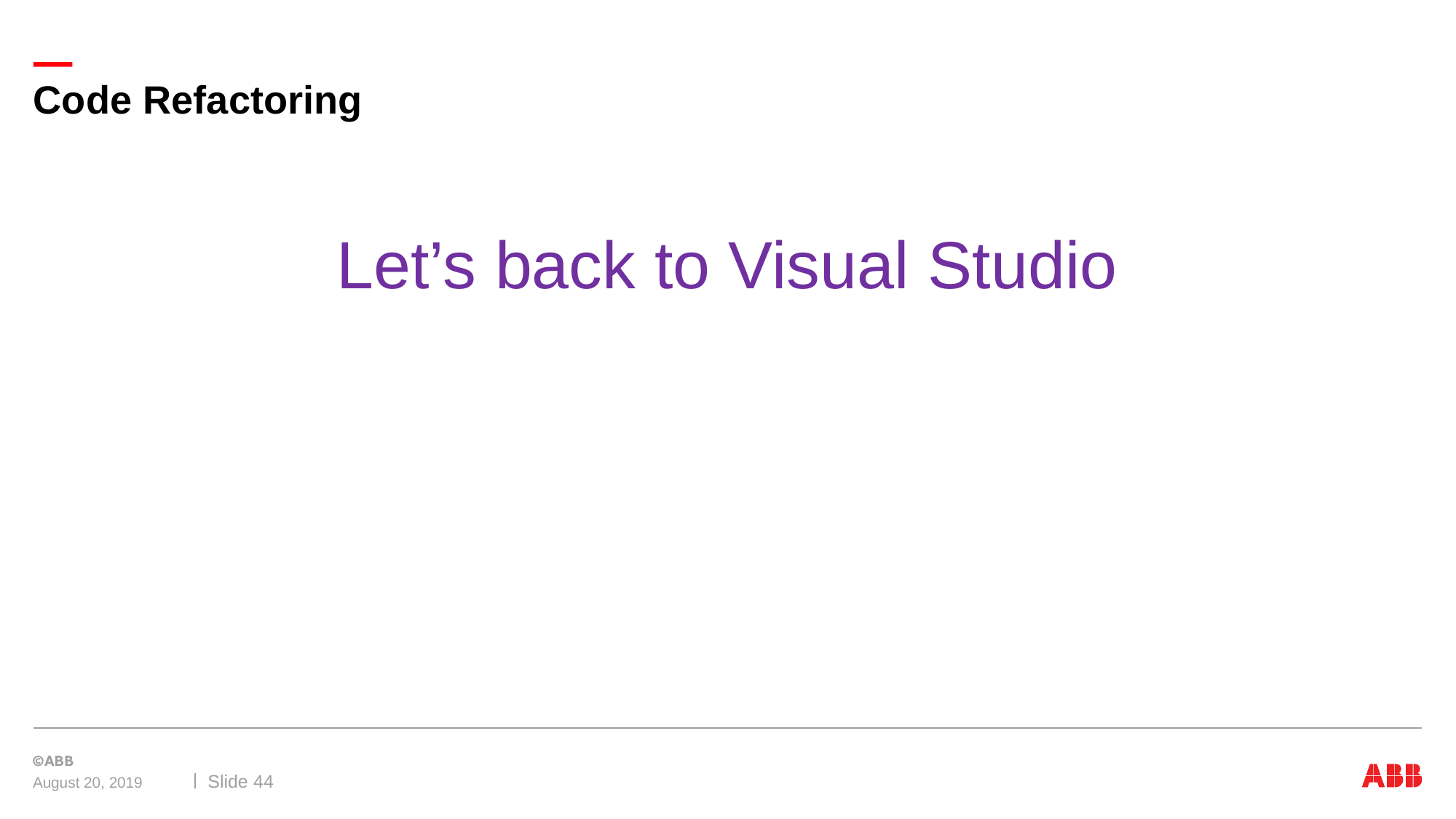

# Code Refactoring

Let’s back to Visual Studio

Slide 44
August 20, 2019